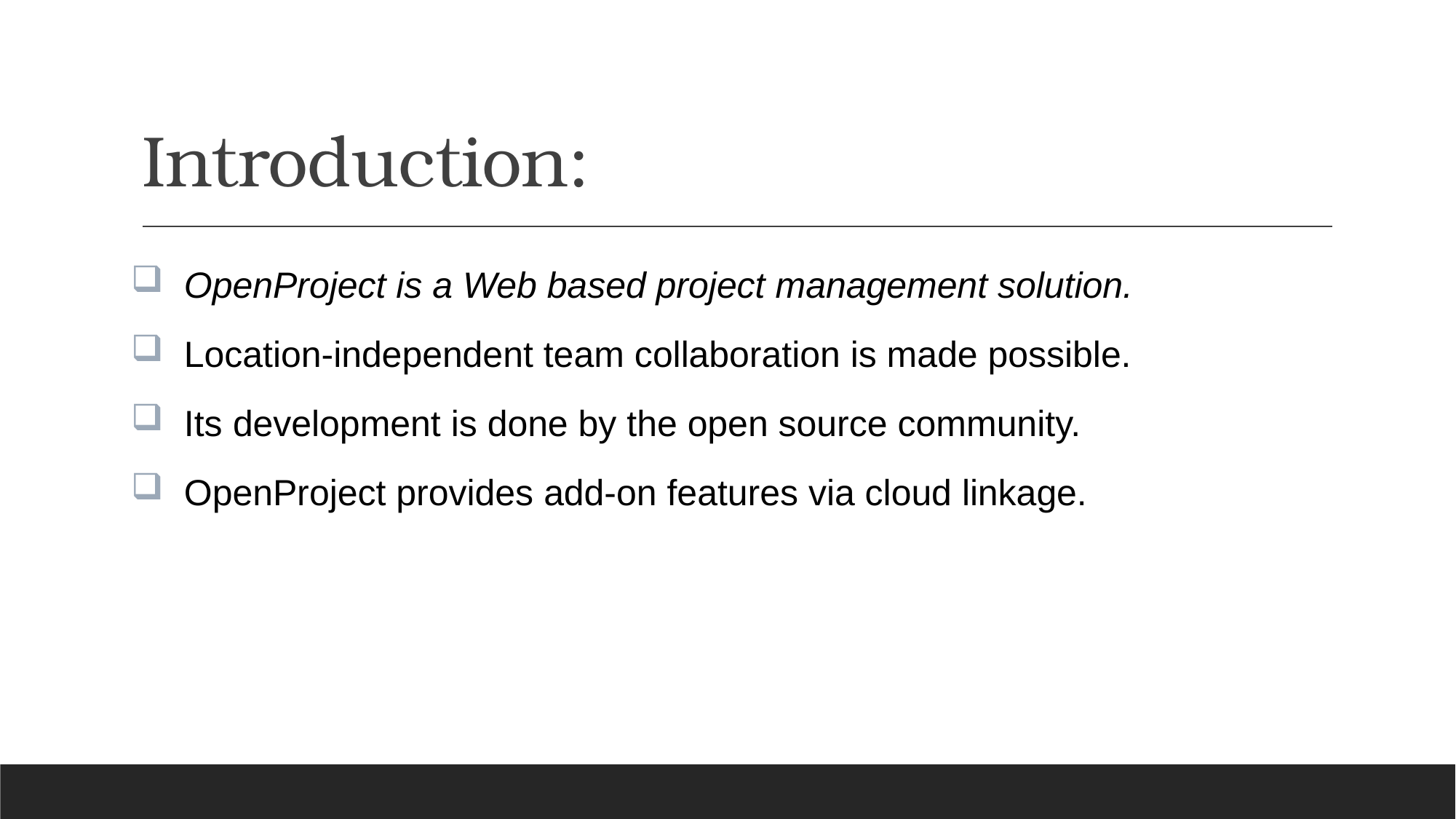

# Introduction:
  OpenProject is a Web based project management solution.
  Location-independent team collaboration is made possible.
  Its development is done by the open source community.
  OpenProject provides add-on features via cloud linkage.